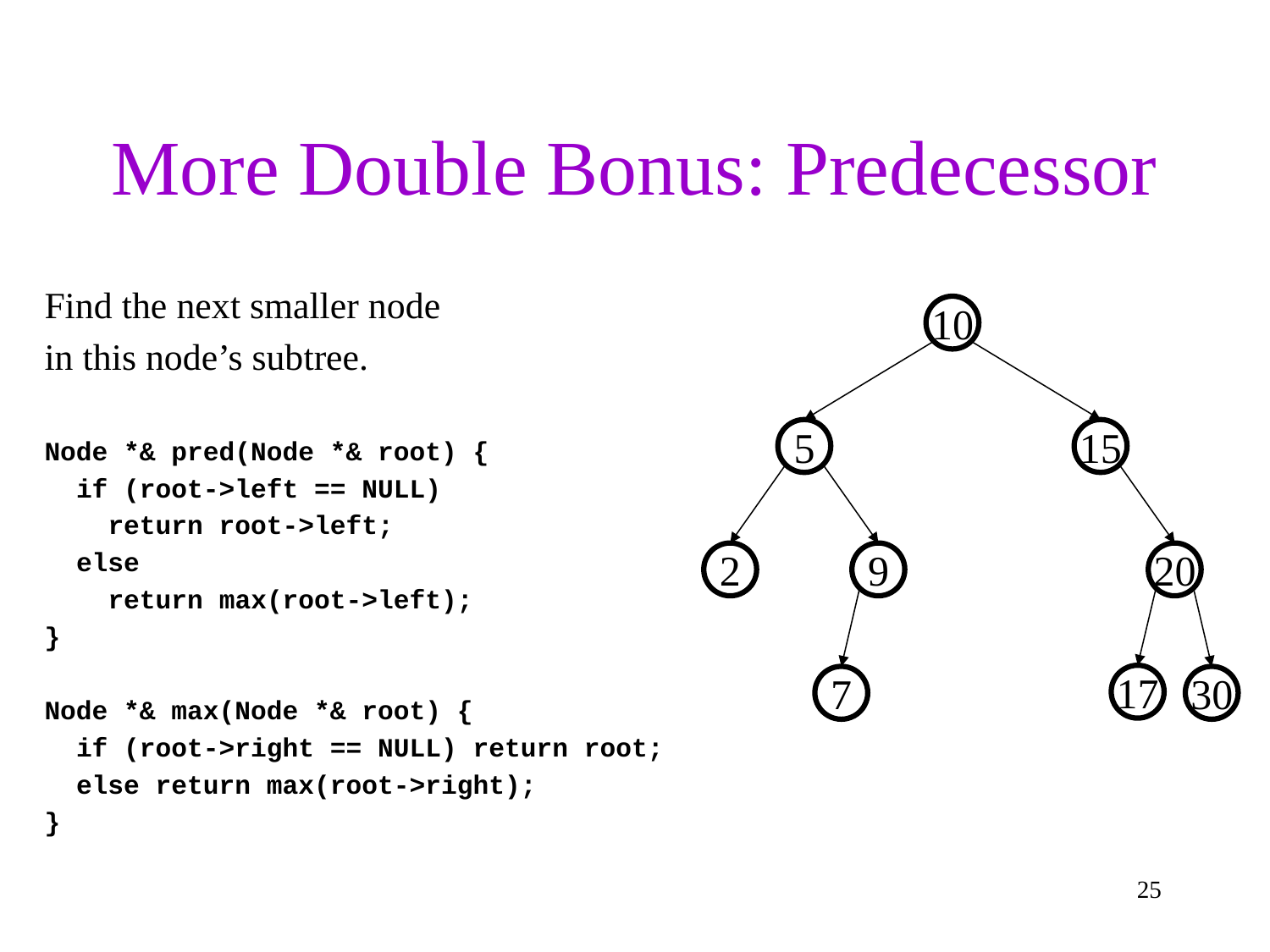

# More Double Bonus: Predecessor
Find the next smaller node
in this node’s subtree.

Node *& pred(Node *& root) {
  if (root->left == NULL)
    return root->left;
  else
    return max(root->left);
}

Node *& max(Node *& root) {
  if (root->right == NULL) return root;
  else return max(root->right);
}

10
5
15
2
9
20
17
7
30
25